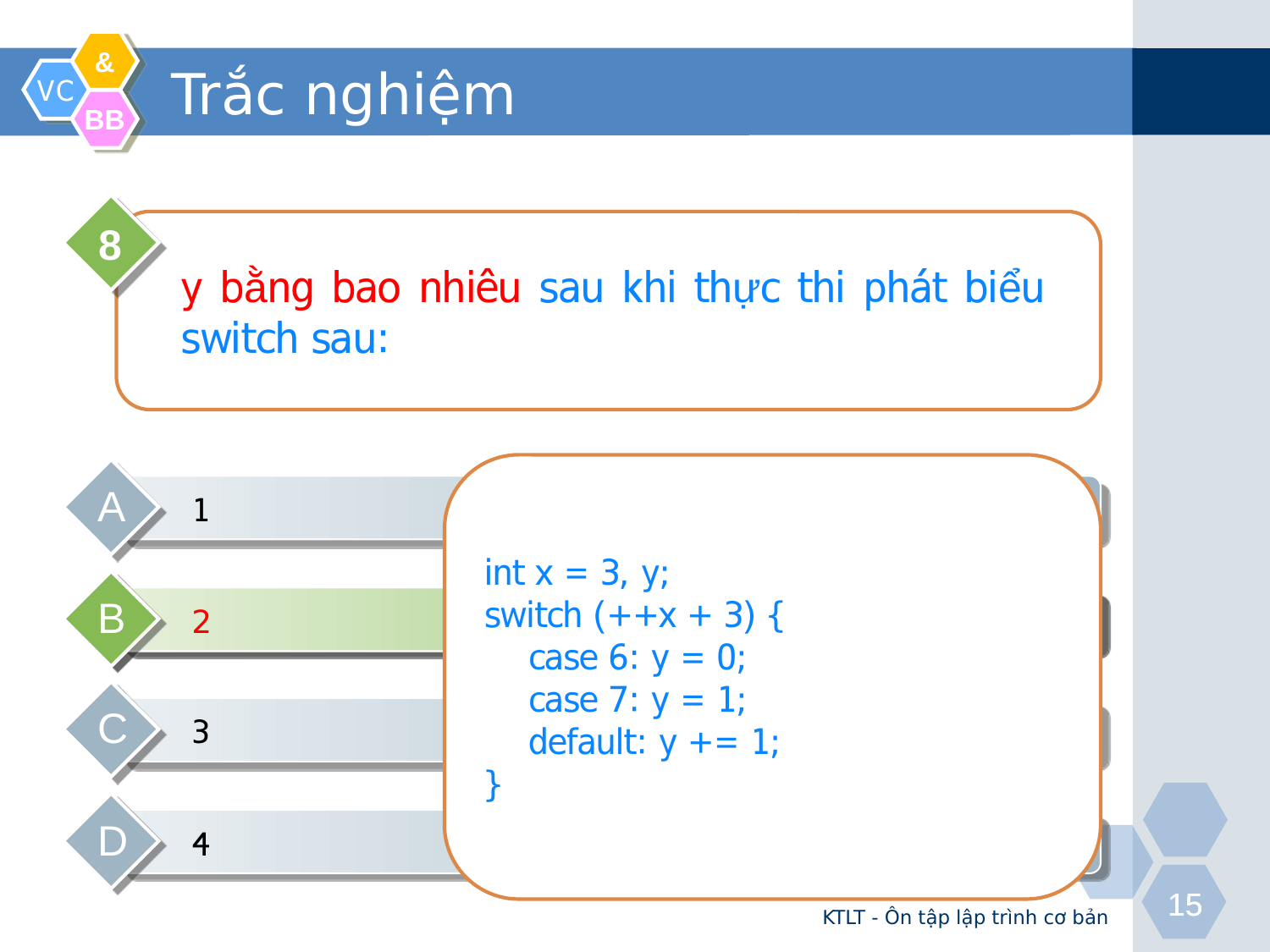

# Trắc nghiệm

8

y bằng bao nhiêu sau khi thực thi phát biểu switch sau:

int x = 3, y;
switch (++x + 3) {
    case 6: y = 0;
    case 7: y = 1;
    default: y += 1;
}

A

1

B

2

B

2

C

3

D

4
KTLT - Ôn tập lập trình cơ bản